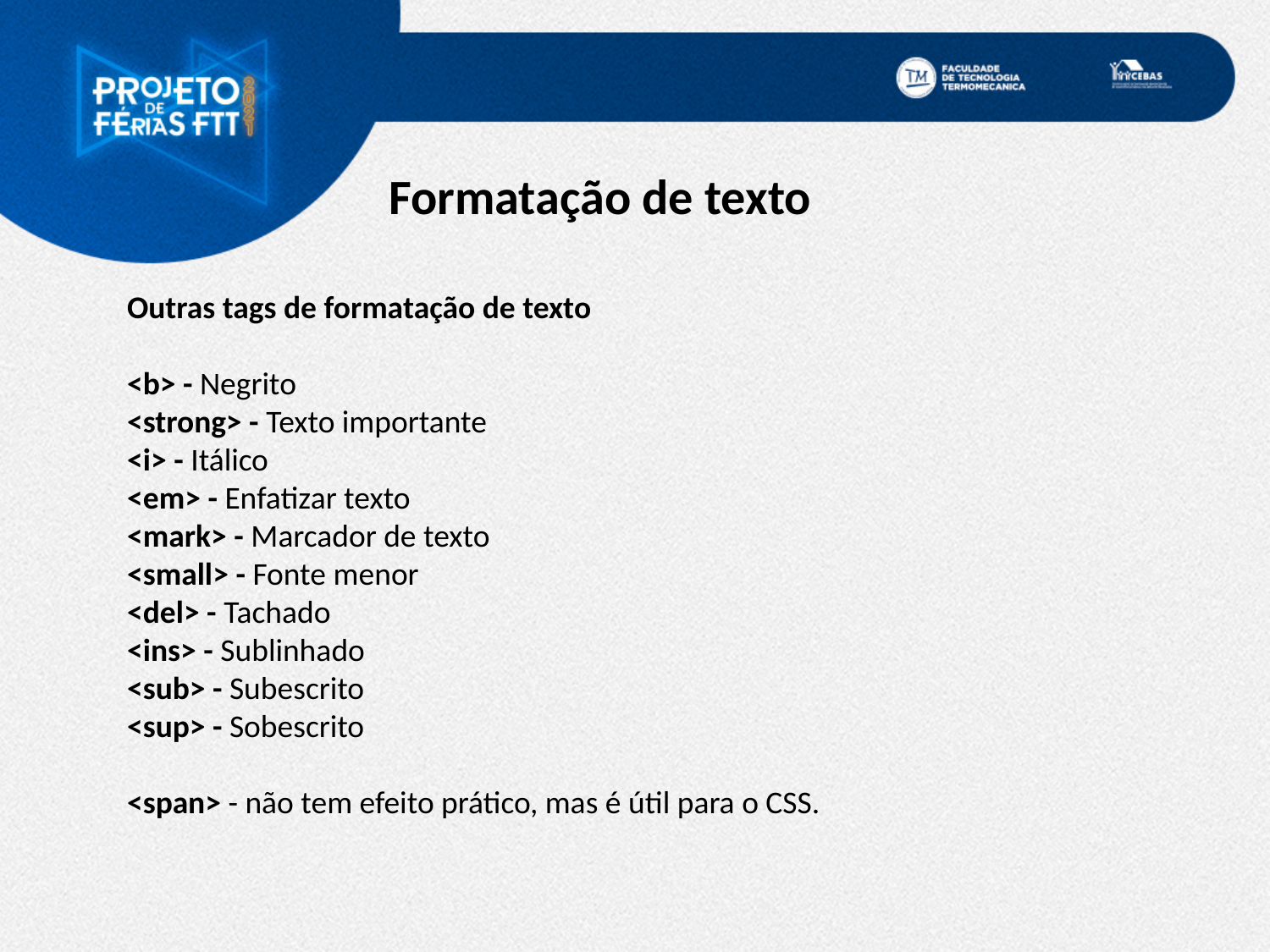

Formatação de texto
Outras tags de formatação de texto

<b> - Negrito
<strong> - Texto importante
<i> - Itálico
<em> - Enfatizar texto
<mark> - Marcador de texto
<small> - Fonte menor
<del> - Tachado
<ins> - Sublinhado
<sub> - Subescrito
<sup> - Sobescrito

<span> - não tem efeito prático, mas é útil para o CSS.